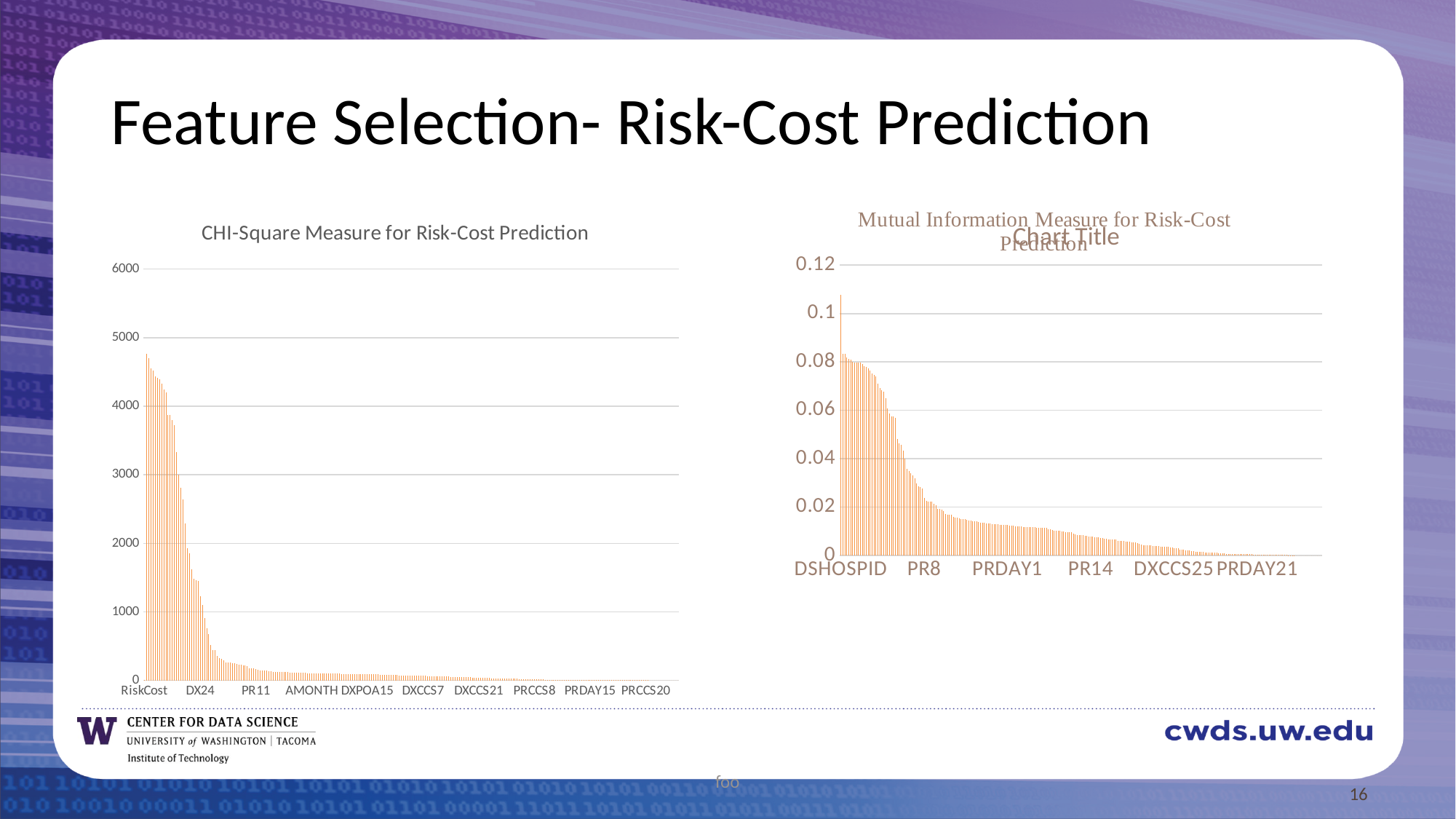

# Feature Selection- Risk-Cost Prediction

### Chart: CHI-Square Measure for Risk-Cost Prediction

| Category |  |
|---|---|
| RiskCost | 1.0 |
| DX6 | 4764.57673466025 |
| DX7 | 4701.75392586215 |
| DX8 | 4556.58005499102 |
| DX5 | 4517.073992982255 |
| DX9 | 4435.08240457895 |
| DX4 | 4415.75364152648 |
| DX3 | 4391.18790038312 |
| DX11 | 4329.280482933476 |
| DX12 | 4244.96341709792 |
| DX10 | 4196.56592385467 |
| DX14 | 3872.79200193433 |
| DX2 | 3870.19716314984 |
| DX13 | 3793.77223450101 |
| DX1 | 3727.17834972546 |
| DX15 | 3328.82045932612 |
| DX16 | 3003.40846803429 |
| DX17 | 2811.31964699143 |
| DX18 | 2637.50579948559 |
| DX19 | 2292.51460527224 |
| DX20 | 1925.64085345018 |
| DX21 | 1852.74451874369 |
| DX22 | 1623.83885394392 |
| PR3 | 1477.00695356322 |
| DSHOSPID | 1464.07338804632 |
| DX23 | 1454.07197451433 |
| DX24 | 1222.78436571354 |
| PR4 | 1103.75894652116 |
| DX25 | 912.613475945631 |
| PR5 | 757.694373805837 |
| ECODE1 | 670.2002284235565 |
| PR6 | 515.129286554368 |
| TOTCHG | 444.102373948725 |
| TOTCHG_X | 444.102373948725 |
| PR7 | 361.088494337809 |
| ZIP | 327.965497177937 |
| PR8 | 318.955238066452 |
| ZIP3 | 297.5895039058919 |
| PSTCO2 | 266.4809955781216 |
| PR10 | 265.7673552183776 |
| CumulativeCost | 265.082419381593 |
| ECODE2 | 253.693484120033 |
| PL_NCHS2006 | 246.162818645022 |
| RACE_X | 236.689170809511 |
| PR9 | 232.969645626504 |
| PL_UIC2003 | 228.087681172316 |
| VisitLink | 220.765632303399 |
| PL_UR_CAT4 | 215.743432129385 |
| PL_RUCC2003 | 209.541032502133 |
| DISPUB04 | 180.78527071313 |
| DISP_X | 180.78527071313 |
| KEY | 173.911409247958 |
| PR11 | 163.388544828193 |
| DXPOA13 | 152.224440404096 |
| PL_RUCA10_2005 | 147.914106547388 |
| LOS | 147.385390794436 |
| LOS_X | 147.385390794436 |
| DISPUNIFORM | 138.761388840979 |
| AGE | 133.320801755205 |
| PL_RUCA2005 | 131.894138407192 |
| DXPOA12 | 127.49817718787 |
| NDX | 124.49592650059 |
| DXCCS13 | 123.970498892373 |
| DXPOA9 | 123.056082717653 |
| DXPOA3 | 121.361098400069 |
| DRG | 119.710446861222 |
| PR12 | 119.697974673975 |
| DRG_NoPOA | 119.435033881392 |
| NCHRONIC | 117.401801632384 |
| PL_RUCA4_2005 | 115.867983429062 |
| MDNUM2_R | 115.44167362521 |
| DXPOA11 | 111.309682375767 |
| DXCCS14 | 109.536275548216 |
| DXPOA8 | 109.521827271744 |
| MDNUM1_R | 108.236660967594 |
| PR13 | 107.354794305064 |
| DXPOA14 | 106.086420510017 |
| ZIPINC_QRTL | 105.520086113202 |
| AMONTH | 105.102108047276 |
| DXCCS10 | 104.914137411905 |
| DXPOA2 | 104.504937041869 |
| DXPOA1 | 104.024867640806 |
| DHOUR | 103.27020943767 |
| DXCCS12 | 102.780331714749 |
| PL_MSA1993 | 102.344277664501 |
| DXPOA10 | 102.107785347799 |
| DXPOA18 | 101.010942029673 |
| DXPOA6 | 99.95779281319764 |
| DaysBetweenVisits | 98.6714253456129 |
| DXPOA7 | 98.57497758944618 |
| PR1 | 97.6679249243046 |
| PRDAY1 | 96.92264385489648 |
| DXCCS11 | 96.49335180001968 |
| PRCCS1 | 96.047460928861 |
| AHOUR | 95.98071254673953 |
| TRAN_OUT | 95.61894210339784 |
| NPR | 94.17566175541864 |
| DXPOA5 | 93.72872530213574 |
| DXPOA4 | 92.5233007586797 |
| PL_CBSA | 91.7336477094972 |
| PointOfOriginUB04 | 90.8454484628073 |
| PointOfOrigin_X | 90.8454484628073 |
| MEDINCSTQ | 90.6673968255048 |
| DXCCS2 | 90.64538704729236 |
| DXPOA15 | 88.2916929235407 |
| DaysToEvent | 87.79388645669614 |
| YEAR | 87.60195859037188 |
| DXCCS3 | 87.4257801358792 |
| AYEAR | 87.1466931884013 |
| DXCCS8 | 86.7302282808918 |
| DXCCS9 | 85.3350213373545 |
| PAY2_X | 84.4536233231851 |
| PR2 | 82.56413351878258 |
| DXCCS15 | 79.69915125398153 |
| ECODE3 | 79.35298519721644 |
| DXPOA16 | 78.9170249687236 |
| PRDAY2 | 77.4334576572042 |
| MDNUM3_R | 76.59974481589344 |
| PRCCS2 | 76.2858243842491 |
| DXCCS4 | 74.4281949218334 |
| PR14 | 74.38236497350556 |
| DXPOA17 | 74.27294447469868 |
| DRGVER | 72.8479168793936 |
| DQTR | 72.07538761082465 |
| PR15 | 71.52716683945334 |
| PSTATE | 68.51678405740788 |
| DXCCS6 | 68.4582563593253 |
| PRCCS3 | 67.5139853408033 |
| PRDAY3 | 67.36571650191888 |
| E_POA2 | 66.79405884563698 |
| DXCCS7 | 66.573154068078 |
| DXCCS1 | 64.7164140464928 |
| DXCCS5 | 64.5349695381327 |
| PAY3_X | 63.7619177128948 |
| E_POA1 | 63.35025137896246 |
| HCUP_ED | 62.830635100333 |
| DXPOA23 | 62.51536042726686 |
| PROCTYPE | 58.3208723546502 |
| DXPOA22 | 58.1105923237771 |
| E_POA3 | 56.596210411918 |
| DXPOA20 | 56.4920553987902 |
| DXPOA21 | 56.47242979984819 |
| DXPOA24 | 55.9323825009305 |
| DXPOA19 | 53.88452721578376 |
| DXPOA25 | 52.71318906576614 |
| DXCCS16 | 51.405772264933 |
| DRG24 | 51.3918782405316 |
| PAY2 | 46.8923556740989 |
| MDC24 | 45.5532239242881 |
| ATYPE | 44.83169845514934 |
| MDC | 44.6274711897753 |
| DXCCS18 | 44.11418336719616 |
| DXCCS17 | 43.8693047632758 |
| E_POA8 | 40.6958242020233 |
| DXCCS19 | 40.36849149730234 |
| HISPANIC_X | 40.16765436991317 |
| DXCCS21 | 40.0580037875042 |
| PR16 | 39.68113051061356 |
| PAY1 | 35.3905818198368 |
| PRDAY5 | 35.06645545504866 |
| PRCCS5 | 34.2533837085735 |
| RACE | 33.9755821795244 |
| PAY1_X | 32.3857857787702 |
| NECODE | 30.5000012029919 |
| DXCCS20 | 29.94253481614897 |
| DXCCS23 | 29.91634603034936 |
| PRDAY4 | 29.58347358690136 |
| PRCCS4 | 28.66901454269041 |
| DXCCS22 | 27.7670400069148 |
| PRDAY6 | 27.74529428347336 |
| PRCCS6 | 27.0369073686906 |
| HospitalUnit | 26.2030795624677 |
| DXCCS24 | 26.017620753419 |
| DXCCS25 | 24.9438768699559 |
| E_CCS1 | 23.99230516727719 |
| PR17 | 20.7053115974861 |
| ECODE4 | 20.0516482186691 |
| AWEEKEND | 17.7989170075455 |
| PRDAY7 | 17.3550176573563 |
| PRCCS7 | 16.49254719043958 |
| FEMALE | 16.3410427410958 |
| PRDAY8 | 15.8713036710169 |
| PRCCS8 | 15.0185341052334 |
| PR18 | 13.7987166014031 |
| PR19 | 13.7987166014031 |
| E_CCS2 | 13.1567675765439 |
| MDNUM4_R | 13.042378425668 |
| ORPROC | 10.9717748333808 |
| E_POA4 | 10.7504987933817 |
| PRCCS9 | 10.6228484514763 |
| PRDAY9 | 10.6228484514763 |
| PRCCS11 | 10.480740156047 |
| PRDAY11 | 10.480740156047 |
| PR20 | 10.3514681720261 |
| PRCCS10 | 9.62002428508209 |
| PRDAY10 | 9.62002428508209 |
| HCUP_OS | 9.5492763453622 |
| TRAN_IN | 7.81610917924374 |
| PR21 | 6.81826167274743 |
| PR22 | 6.81826167274743 |
| PRCCS13 | 6.45319236160047 |
| PRDAY13 | 6.45319236160047 |
| NEOMAT | 6.04520847172028 |
| PRCCS12 | 5.85375615257452 |
| PRDAY12 | 5.85375615257452 |
| E_CCS3 | 4.803187168234416 |
| E_CCS4 | 4.686435264210067 |
| PRCCS15 | 4.548690877851716 |
| PRDAY15 | 4.548690877851716 |
| PRCCS14 | 4.35370991225125 |
| PRDAY14 | 4.35370991225125 |
| PR23 | 3.446459159316226 |
| PR24 | 3.446459159316226 |
| PR25 | 3.446459159316226 |
| PRCCS23 | 3.446459159316226 |
| PRCCS24 | 3.446459159316226 |
| PRCCS25 | 3.446459159316226 |
| PRDAY23 | 3.446459159316226 |
| PRDAY24 | 3.446459159316226 |
| PRDAY25 | 3.446459159316226 |
| PRCCS16 | 3.34069410081232 |
| PRDAY16 | 3.34069410081232 |
| AGEDAY | 3.06153760620045 |
| AGEMONTH | 3.06153760620045 |
| PRCCS17 | 2.90493494965186 |
| PRDAY17 | 2.90493494965186 |
| PRCCS18 | 2.67462459171791 |
| PRCCS19 | 2.67462459171791 |
| PRDAY18 | 2.67462459171791 |
| PRDAY19 | 2.67462459171791 |
| PRCCS21 | 2.40978709647624 |
| PRCCS22 | 2.40978709647624 |
| PRDAY21 | 2.40978709647624 |
| PRDAY22 | 2.40978709647624 |
| PRCCS20 | 1.45127984810898 |
| PRDAY20 | 1.45127984810898 |
| DIED | 0.0 |
| ECODE5 | 0.0 |
| ECODE6 | 0.0 |
| ECODE7 | 0.0 |
| ECODE8 | 0.0 |
| E_CCS5 | 0.0 |
| E_CCS6 | 0.0 |
| E_CCS7 | 0.0 |
| E_CCS8 | 0.0 |
| E_POA5 | 0.0 |
| E_POA6 | 0.0 |
| E_POA7 | 0.0 |
| HOSPBRTH | 0.0 |
| HOSPST | 0.0 |

### Chart:

| Category |  |
|---|---|
| DSHOSPID | 0.107816915861598 |
| DX14 | 0.0833965392481654 |
| DX12 | 0.0832341109825059 |
| DX3 | 0.0819906069769471 |
| DX7 | 0.0813757396166293 |
| DX9 | 0.0808202638086403 |
| DX6 | 0.0799076382795355 |
| DX11 | 0.0798752972492492 |
| DX1 | 0.0797725906477283 |
| DX2 | 0.0797570908685776 |
| DX13 | 0.0796743750393059 |
| DX8 | 0.0790438409368369 |
| DX10 | 0.0782214354535864 |
| DX15 | 0.0779072126442356 |
| DX4 | 0.0772816929844484 |
| DX16 | 0.0763311328084544 |
| DX18 | 0.0753024322040637 |
| DX5 | 0.0745701447841712 |
| DX17 | 0.0739641459506848 |
| DX19 | 0.0708920578279302 |
| DX20 | 0.0691306528952063 |
| DX21 | 0.0683888859230045 |
| PR3 | 0.0675972526925791 |
| DX22 | 0.0648940676117093 |
| DX23 | 0.0608170263361779 |
| PR4 | 0.0587155093491852 |
| TOTCHG | 0.0576041877010159 |
| TOTCHG_X | 0.0576041877010159 |
| DX24 | 0.0569006651195082 |
| DX25 | 0.0480872121797911 |
| PR5 | 0.0464869791015119 |
| ECODE1 | 0.0458970196318096 |
| ZIP | 0.0432123388100658 |
| ZIP3 | 0.0401144075382932 |
| PSTCO2 | 0.0357903707882152 |
| PR6 | 0.0349702508321091 |
| CumulativeCost | 0.0341096328985454 |
| PL_NCHS2006 | 0.0330096914989144 |
| PR7 | 0.0318264371982129 |
| PL_UIC2003 | 0.0298752267687005 |
| VisitLink | 0.0286791405278143 |
| PL_UR_CAT4 | 0.0284429809996113 |
| PL_RUCC2003 | 0.0277895053773608 |
| PR8 | 0.0238782744173909 |
| KEY | 0.0224581794545461 |
| DISPUB04 | 0.022251240777346 |
| DISP_X | 0.022251240777346 |
| RACE_X | 0.0222114623258898 |
| PR9 | 0.0214148319970795 |
| ECODE2 | 0.0206679769784787 |
| LOS | 0.019194285775445 |
| LOS_X | 0.019194285775445 |
| PR10 | 0.0191373804528087 |
| PL_RUCA10_2005 | 0.0185354754764014 |
| AGE | 0.0171243484995868 |
| PL_RUCA2005 | 0.0170268896585926 |
| DXPOA13 | 0.0168520872702479 |
| DISPUNIFORM | 0.0167793086230758 |
| NDX | 0.01584366335938 |
| DXCCS13 | 0.0158186323111756 |
| DXPOA12 | 0.0157596316586581 |
| MDNUM2_R | 0.0155221173636309 |
| NCHRONIC | 0.0151719178075409 |
| DRG | 0.0150020101413928 |
| DRG_NoPOA | 0.0149845438701845 |
| DXPOA3 | 0.0148530149011446 |
| DXPOA14 | 0.0144933359076564 |
| PL_RUCA4_2005 | 0.0144200809116757 |
| ZIPINC_QRTL | 0.0142591257848763 |
| PR11 | 0.0142565556498816 |
| DXCCS14 | 0.014134912226109 |
| AMONTH | 0.0138261582465129 |
| DXPOA11 | 0.0137172687206856 |
| MDNUM1_R | 0.0136767107297965 |
| DXCCS12 | 0.0134408487074742 |
| DXCCS10 | 0.0134125426335317 |
| DXPOA8 | 0.0133838707027136 |
| DHOUR | 0.0132783566635265 |
| PL_MSA1993 | 0.0131152896453531 |
| DXPOA9 | 0.0130324626402646 |
| DXPOA18 | 0.0129046084007403 |
| PR1 | 0.012826534291671 |
| DXPOA10 | 0.0127638043307389 |
| DXPOA7 | 0.012698279715486 |
| PRCCS1 | 0.0126331440793695 |
| AHOUR | 0.0126095688149192 |
| PRDAY1 | 0.0125359753320854 |
| DXCCS11 | 0.0124960016412635 |
| MEDINCSTQ | 0.0123257896367692 |
| DaysBetweenVisits | 0.0122777100146728 |
| DXPOA6 | 0.0121714916547536 |
| YEAR | 0.0120175011337957 |
| NPR | 0.0120076691576794 |
| AYEAR | 0.0119329508817134 |
| DXPOA1 | 0.0118756315084125 |
| DXPOA2 | 0.0118650691362525 |
| DXCCS2 | 0.0118062342794538 |
| PL_CBSA | 0.0118048719578163 |
| DXPOA5 | 0.0117576268533632 |
| TRAN_OUT | 0.0116317296784805 |
| DXPOA15 | 0.0116216943248389 |
| DXPOA4 | 0.0116117764603462 |
| PR12 | 0.0116059101156687 |
| PointOfOriginUB04 | 0.0114554668025681 |
| PointOfOrigin_X | 0.0114554668025681 |
| DaysToEvent | 0.0113531504852734 |
| DXCCS3 | 0.01133782751363 |
| DXCCS9 | 0.0108934873971524 |
| DXCCS8 | 0.0108659657283434 |
| DXPOA16 | 0.0104871222597861 |
| PAY2_X | 0.0104110108155217 |
| PR2 | 0.0103820335422101 |
| DQTR | 0.0102931246754619 |
| MDNUM3_R | 0.0101261193627817 |
| DRGVER | 0.0098867051730577 |
| DXCCS15 | 0.00982489444190169 |
| PRDAY2 | 0.00975100369375259 |
| DXCCS4 | 0.00972757756932099 |
| PRCCS2 | 0.0097221321837436 |
| DXPOA17 | 0.00971358189474796 |
| PR13 | 0.00912706339251226 |
| DXCCS6 | 0.00872032210948878 |
| PRDAY3 | 0.00855941816063746 |
| DXCCS1 | 0.00842712521061095 |
| DXCCS7 | 0.00840841667889494 |
| PRCCS3 | 0.00839885081780944 |
| DXCCS5 | 0.00829477348500182 |
| HCUP_ED | 0.00803657575031839 |
| PROCTYPE | 0.0078751961379092 |
| PR14 | 0.00775931754224542 |
| DXPOA22 | 0.00771382855187741 |
| PR15 | 0.00753858374922467 |
| DXPOA23 | 0.00743719828490737 |
| DXPOA20 | 0.00741270728544149 |
| ECODE3 | 0.00733626064791804 |
| PAY3_X | 0.00714076924840004 |
| DXPOA21 | 0.00707309219111183 |
| E_POA1 | 0.00689762185663868 |
| DRG24 | 0.00670001840138132 |
| DXCCS16 | 0.00662095286963368 |
| DXPOA25 | 0.00660504516651082 |
| DXPOA19 | 0.00660122921116455 |
| DXPOA24 | 0.00650694478735241 |
| MDC24 | 0.00610632737269168 |
| PSTATE | 0.00607941127265998 |
| MDC | 0.00598469279227937 |
| DXCCS17 | 0.00592034019722056 |
| ATYPE | 0.00588864786269208 |
| PAY2 | 0.0058746631113614 |
| DXCCS18 | 0.00586248046379672 |
| E_POA8 | 0.00549933526193339 |
| PR16 | 0.00545185970659545 |
| DXCCS21 | 0.00533969001031853 |
| E_POA2 | 0.00510850645878975 |
| DXCCS19 | 0.00483945763948059 |
| PAY1 | 0.00446164473796956 |
| RACE | 0.00436237116109217 |
| PRDAY5 | 0.00432466472580373 |
| HISPANIC_X | 0.00432418416596481 |
| PAY1_X | 0.00421614008268226 |
| PRCCS5 | 0.00421286038591375 |
| DXCCS23 | 0.00405476768668517 |
| DXCCS20 | 0.00398290177827558 |
| PRDAY4 | 0.00392007908818399 |
| NECODE | 0.00389483420909901 |
| PRCCS4 | 0.00380028114416298 |
| DXCCS22 | 0.00376906926330344 |
| E_POA3 | 0.00371310336898084 |
| DXCCS24 | 0.00352560501034768 |
| PR17 | 0.00350563264303159 |
| PRDAY6 | 0.00338734285917249 |
| PRCCS6 | 0.0032966363739414 |
| DXCCS25 | 0.00318292272221999 |
| HospitalUnit | 0.00310136664028153 |
| E_CCS1 | 0.00304060195820553 |
| AWEEKEND | 0.00238110316917739 |
| PR18 | 0.00236490540475995 |
| PR19 | 0.00236490540475995 |
| FEMALE | 0.00220317438380083 |
| ECODE4 | 0.00209928666835069 |
| PRDAY7 | 0.00207505452387595 |
| PRCCS7 | 0.00195019962675911 |
| PR20 | 0.00178440985613843 |
| PRDAY8 | 0.00167853187096383 |
| E_CCS2 | 0.00158716976683527 |
| PRCCS8 | 0.00156186136182185 |
| MDNUM4_R | 0.00152725445289286 |
| ORPROC | 0.00144122893458568 |
| E_POA4 | 0.00138525099833266 |
| PR21 | 0.00119182856834967 |
| PR22 | 0.00119182856834967 |
| PRCCS10 | 0.00114300676044889 |
| PRDAY10 | 0.00114300676044889 |
| PRCCS9 | 0.00113725309713131 |
| PRDAY9 | 0.00113725309713131 |
| PRCCS11 | 0.00103237819303904 |
| PRDAY11 | 0.00103237819303904 |
| HCUP_OS | 0.00103027851556869 |
| TRAN_IN | 0.00092033825700467 |
| E_CCS4 | 0.000638775624396916 |
| E_CCS3 | 0.000624104880335929 |
| PR23 | 0.000601846792859126 |
| PR24 | 0.000601846792859126 |
| PR25 | 0.000601846792859126 |
| PRCCS23 | 0.000601846792859126 |
| PRCCS24 | 0.000601846792859126 |
| PRCCS25 | 0.000601846792859126 |
| PRDAY23 | 0.000601846792859126 |
| PRDAY24 | 0.000601846792859126 |
| PRDAY25 | 0.000601846792859126 |
| PRCCS13 | 0.000598120520128842 |
| PRDAY13 | 0.000598120520128842 |
| NEOMAT | 0.000576043583310026 |
| PRCCS21 | 0.000469552089796763 |
| PRCCS22 | 0.000469552089796763 |
| PRDAY21 | 0.000469552089796763 |
| PRDAY22 | 0.000469552089796763 |
| PRCCS12 | 0.000458446665569674 |
| PRDAY12 | 0.000458446665569674 |
| PRCCS14 | 0.000455341369895605 |
| PRDAY14 | 0.000455341369895605 |
| PRCCS20 | 0.000322362827734825 |
| PRDAY20 | 0.000322362827734825 |
| PRCCS18 | 0.000289322150910701 |
| PRCCS19 | 0.000289322150910701 |
| PRDAY18 | 0.000289322150910701 |
| PRDAY19 | 0.000289322150910701 |
| PRCCS15 | 0.000280621770921639 |
| PRDAY15 | 0.000280621770921639 |
| AGEDAY | 0.000240645000854278 |
| AGEMONTH | 0.000240645000854278 |
| PRCCS16 | 0.00017317627037871 |
| PRDAY16 | 0.00017317627037871 |
| PRCCS17 | 0.000162658588740207 |
| PRDAY17 | 0.000162658588740207 |
| DIED | 0.0 |
| ECODE5 | 0.0 |
| ECODE6 | 0.0 |
| ECODE7 | 0.0 |
| ECODE8 | 0.0 |
| E_CCS5 | 0.0 |
| E_CCS6 | 0.0 |
| E_CCS7 | 0.0 |
| E_CCS8 | 0.0 |
| E_POA5 | 0.0 |
| E_POA6 | 0.0 |
| E_POA7 | 0.0 |
| HOSPBRTH | 0.0 |
| HOSPST | 0.0 |
foo
16